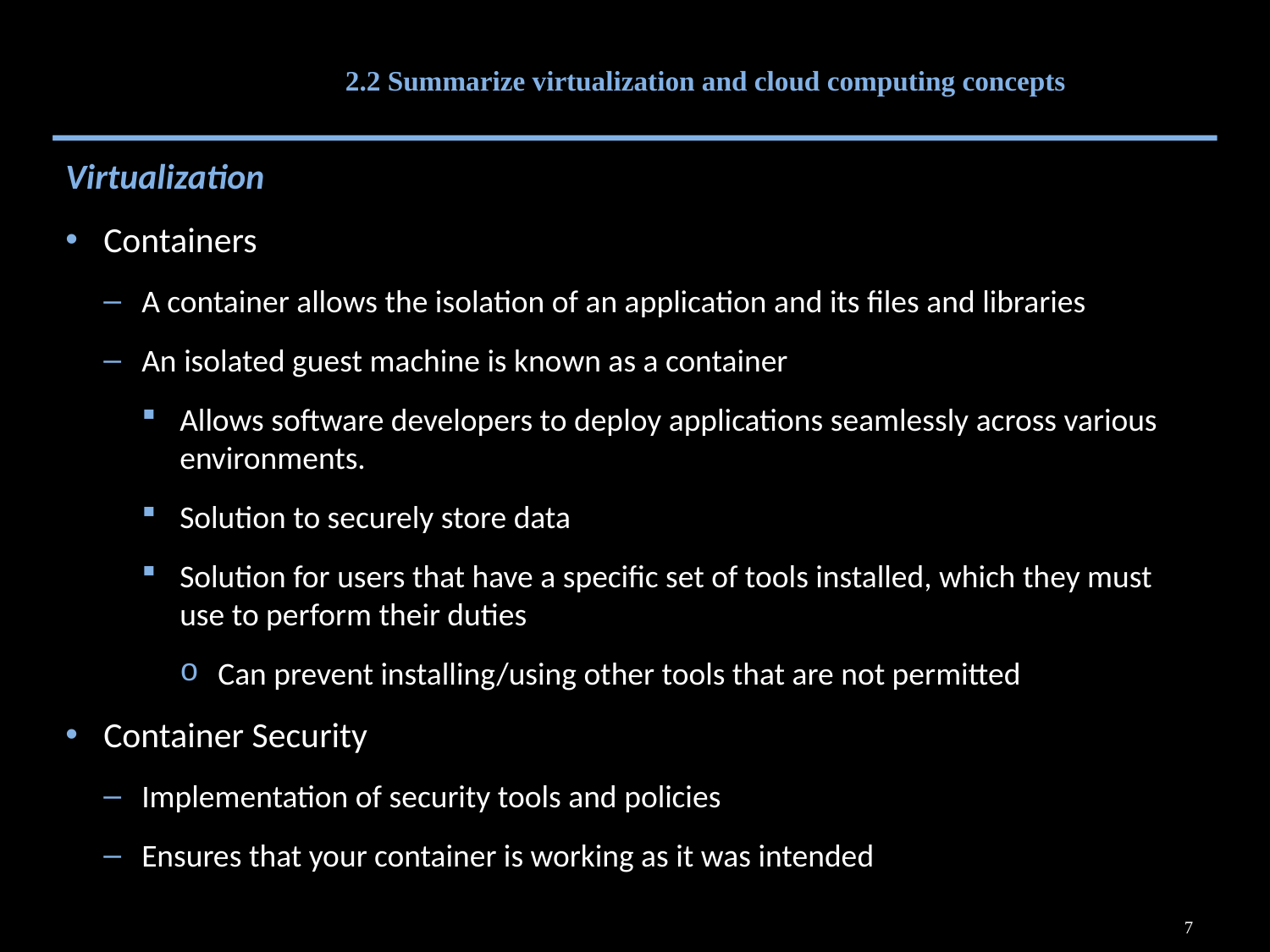

# 2.2 Summarize virtualization and cloud computing concepts
Virtualization
Containers
A container allows the isolation of an application and its files and libraries
An isolated guest machine is known as a container
Allows software developers to deploy applications seamlessly across various environments.
Solution to securely store data
Solution for users that have a specific set of tools installed, which they must use to perform their duties
Can prevent installing/using other tools that are not permitted
Container Security
Implementation of security tools and policies
Ensures that your container is working as it was intended

7